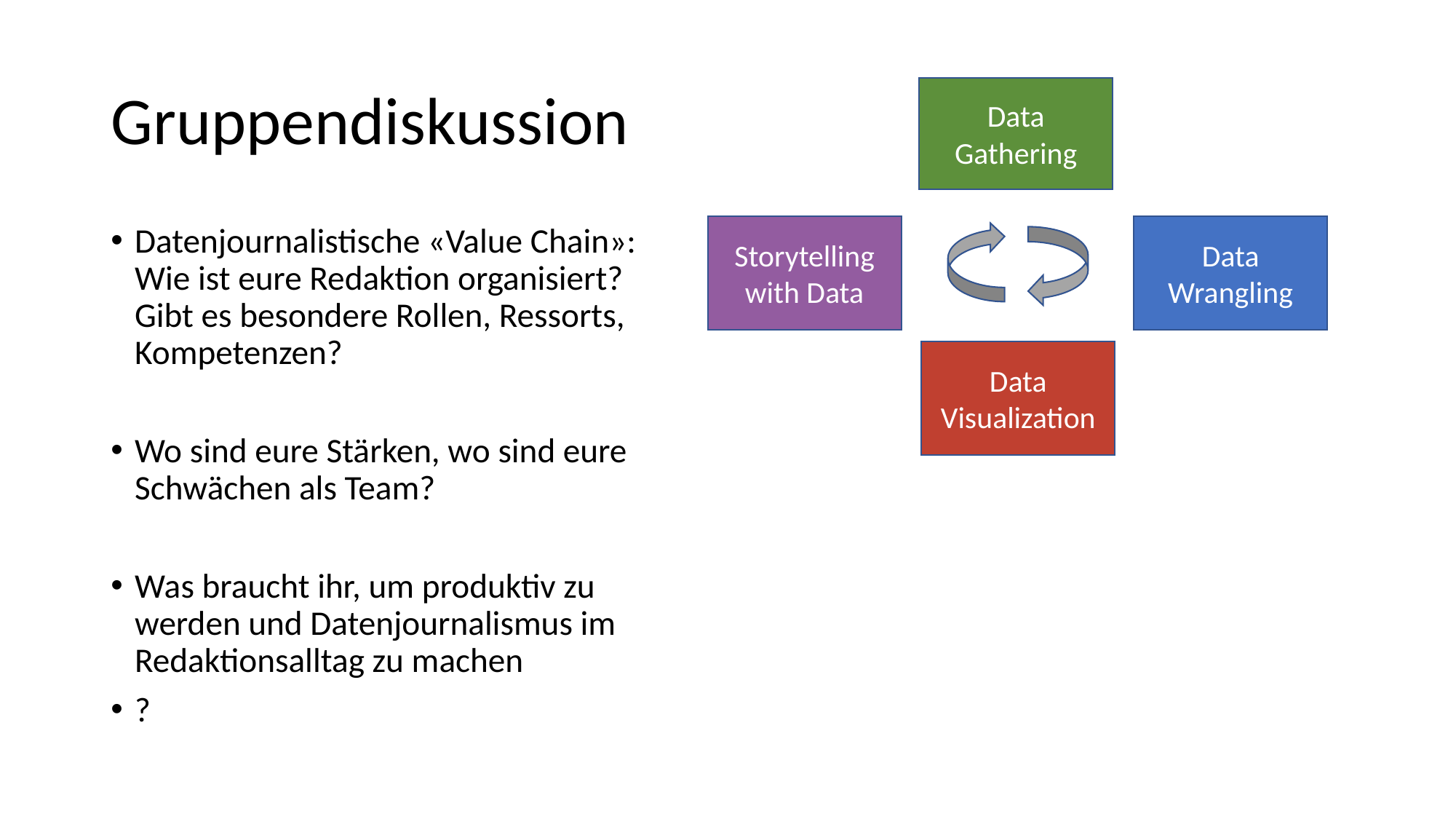

# Gruppendiskussion
Data Gathering
Storytelling with Data
Data Wrangling
Datenjournalistische «Value Chain»: Wie ist eure Redaktion organisiert? Gibt es besondere Rollen, Ressorts, Kompetenzen?

Wo sind eure Stärken, wo sind eure Schwächen als Team?

Was braucht ihr, um produktiv zu werden und Datenjournalismus im Redaktionsalltag zu machen
?

Data Visualization